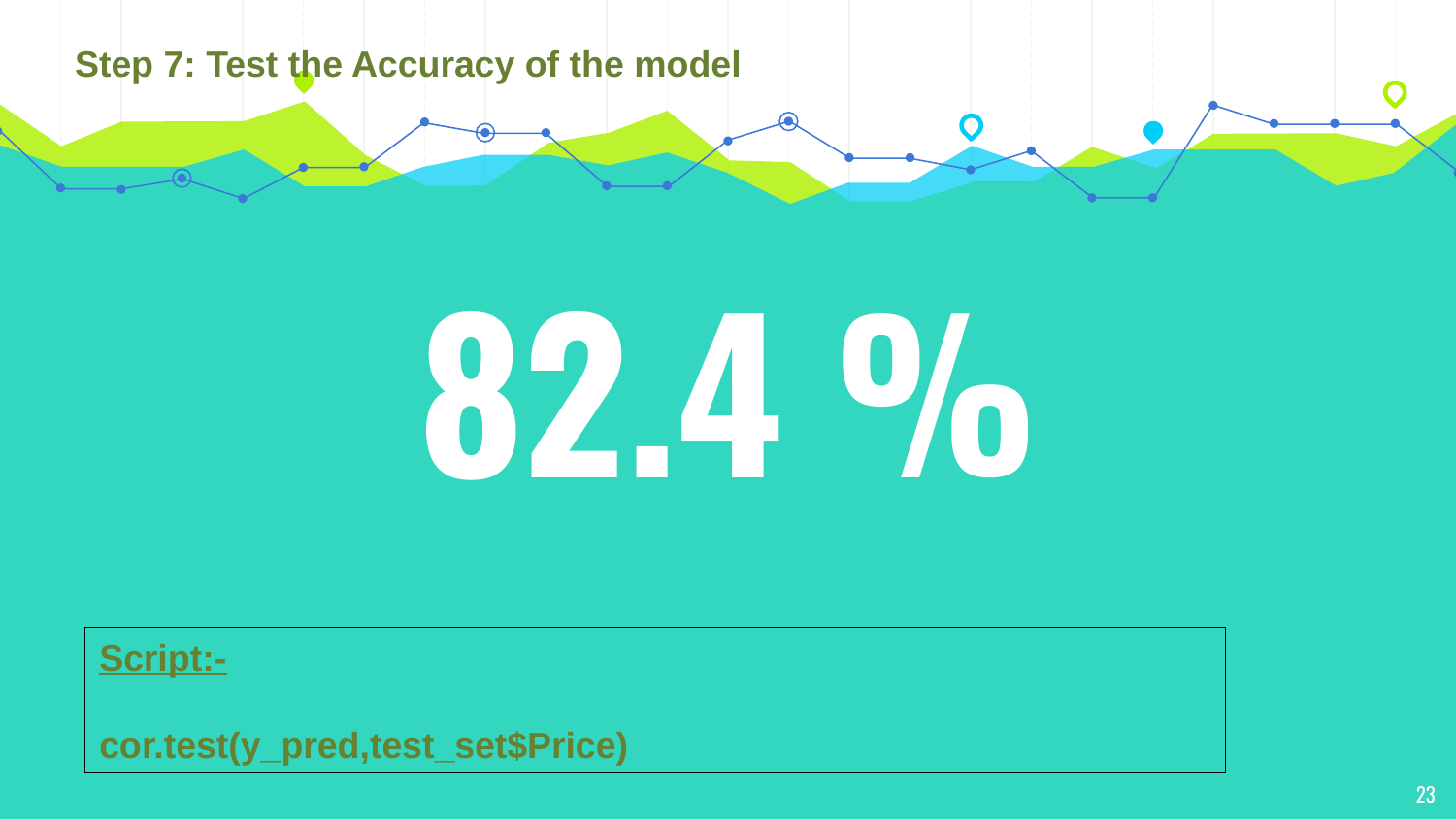

Step 7: Test the Accuracy of the model
82.4 %
Script:-

cor.test(y_pred,test_set$Price)
23